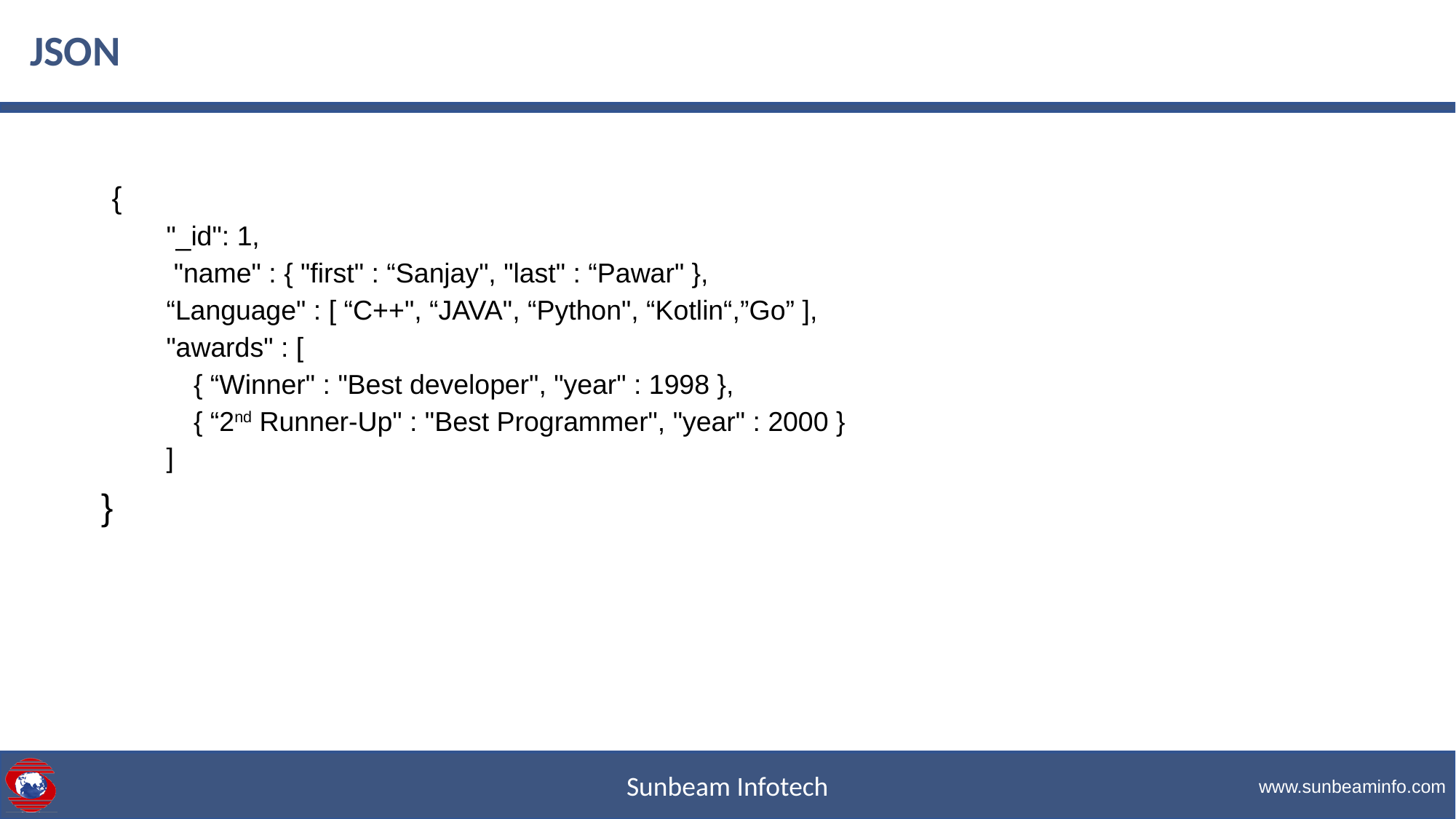

# JSON

{
"_id": 1,
 "name" : { "first" : “Sanjay", "last" : “Pawar" },
“Language" : [ “C++", “JAVA", “Python", “Kotlin“,”Go” ],
"awards" : [
	{ “Winner" : "Best developer", "year" : 1998 },
	{ “2nd Runner-Up" : "Best Programmer", "year" : 2000 }
]
       }